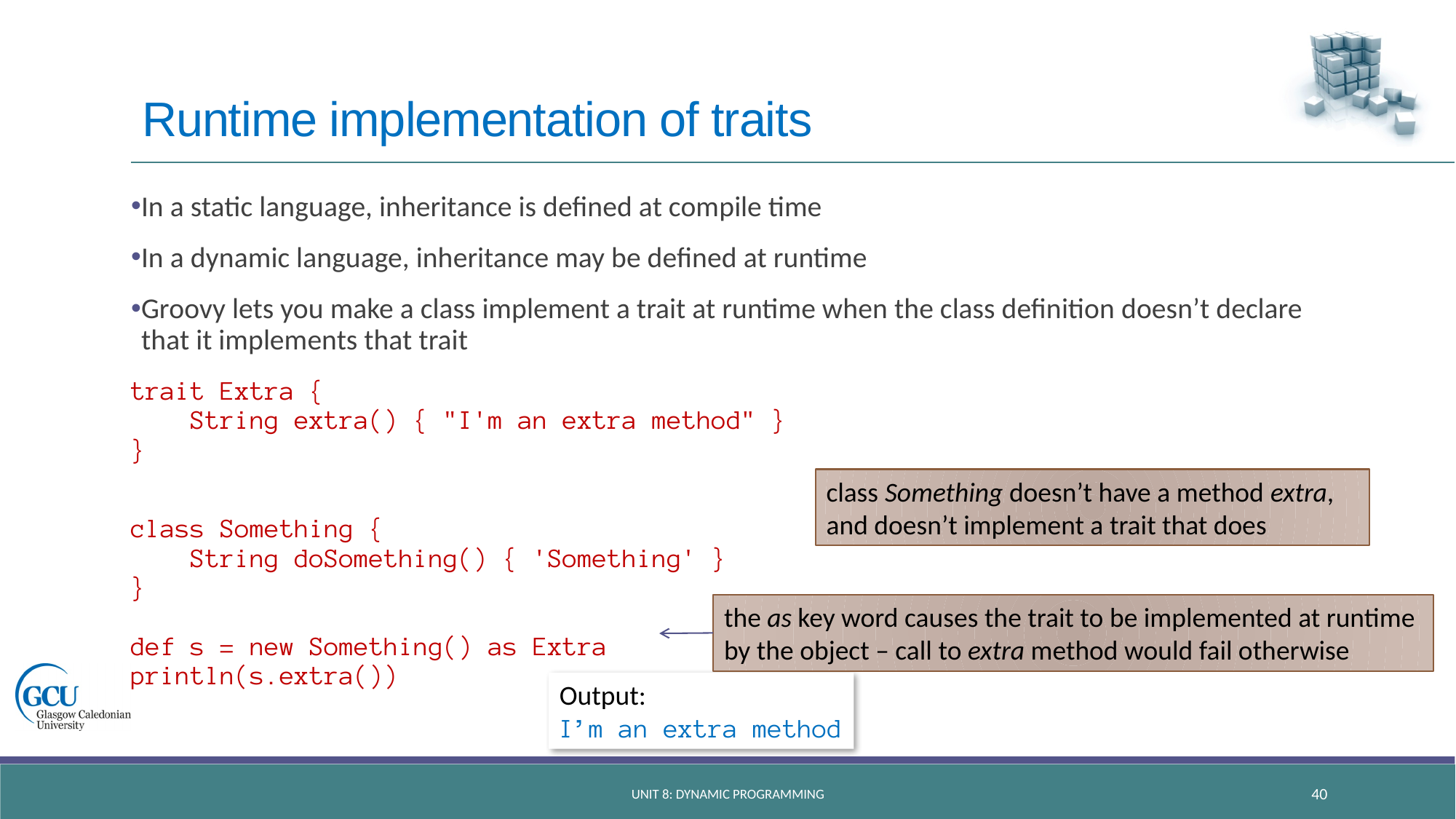

# Runtime implementation of traits
In a static language, inheritance is defined at compile time
In a dynamic language, inheritance may be defined at runtime
Groovy lets you make a class implement a trait at runtime when the class definition doesn’t declare that it implements that trait
trait Extra {
    String extra() { "I'm an extra method" }
}
class Something {
    String doSomething() { 'Something' }
}
def s = new Something() as Extra
println(s.extra())
class Something doesn’t have a method extra, and doesn’t implement a trait that does
the as key word causes the trait to be implemented at runtime by the object – call to extra method would fail otherwise
Output:
I’m an extra method
unit 8: dynamic programming
40